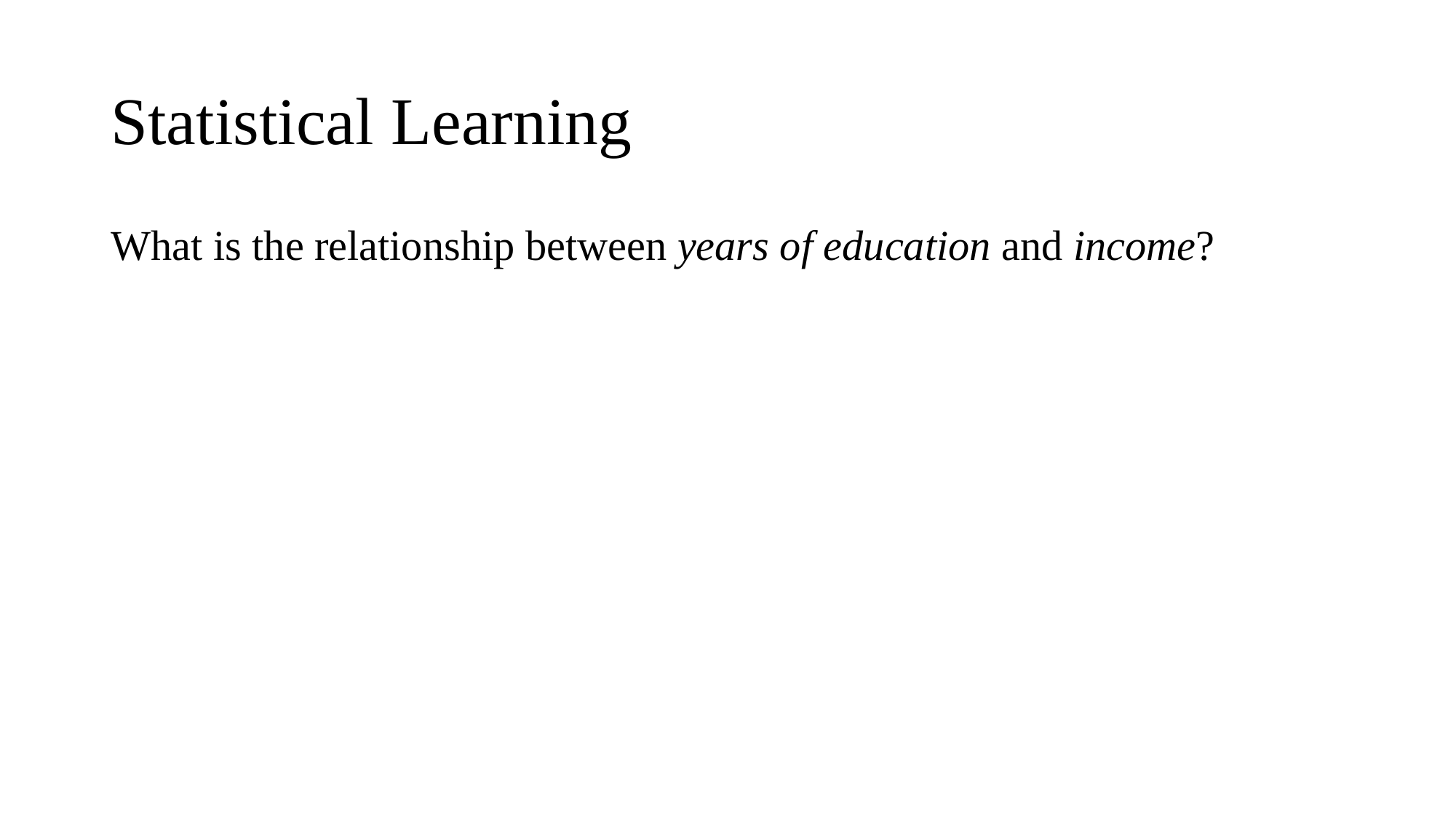

# Statistical Learning
What is the relationship between years of education and income?